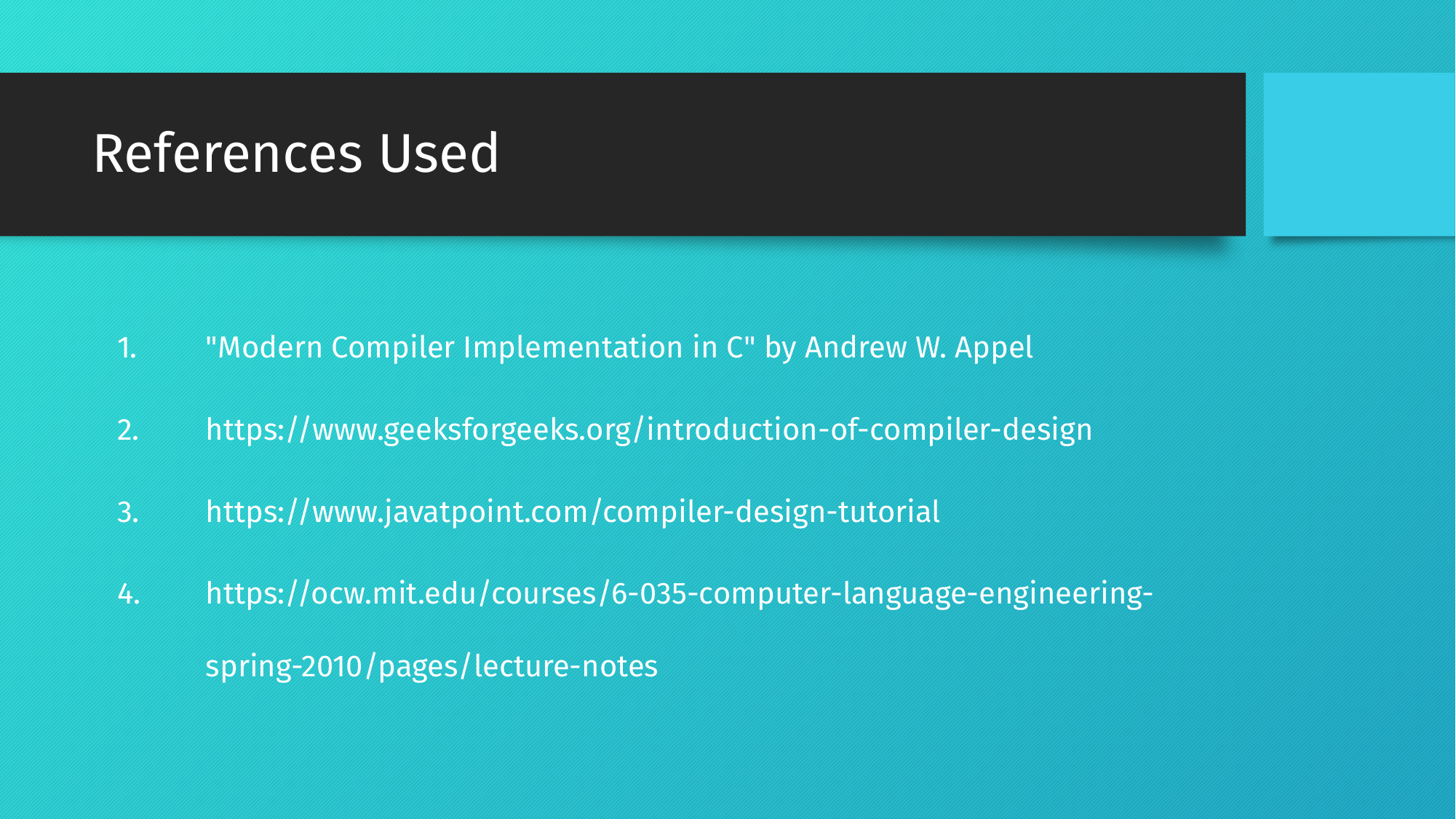

# References Used
"Modern Compiler Implementation in C" by Andrew W. Appel
https://www.geeksforgeeks.org/introduction-of-compiler-design
https://www.javatpoint.com/compiler-design-tutorial
https://ocw.mit.edu/courses/6-035-computer-language-engineering-spring-2010/pages/lecture-notes